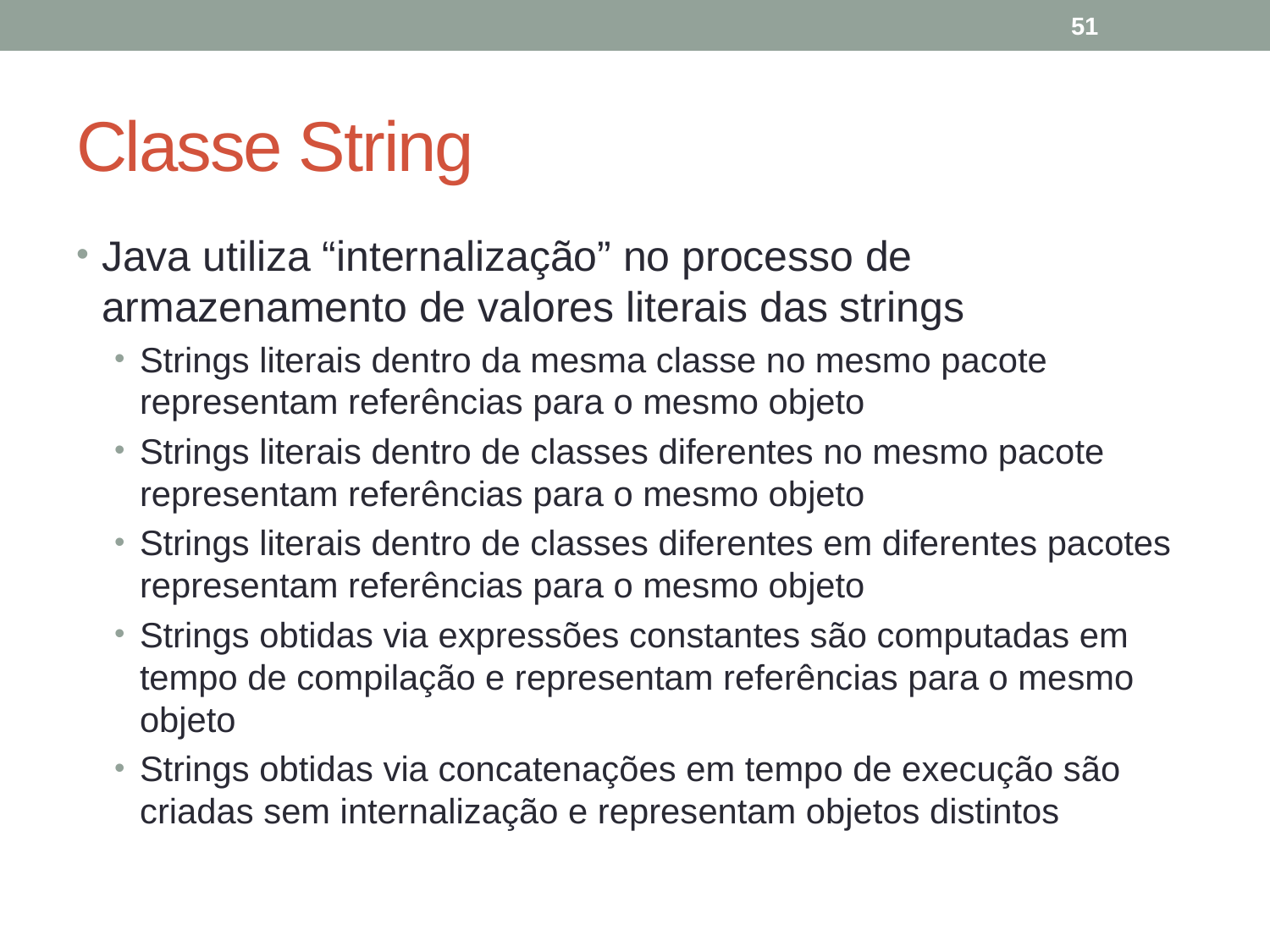

51
# Classe String
Java utiliza “internalização” no processo de armazenamento de valores literais das strings
Strings literais dentro da mesma classe no mesmo pacote representam referências para o mesmo objeto
Strings literais dentro de classes diferentes no mesmo pacote representam referências para o mesmo objeto
Strings literais dentro de classes diferentes em diferentes pacotes representam referências para o mesmo objeto
Strings obtidas via expressões constantes são computadas em tempo de compilação e representam referências para o mesmo objeto
Strings obtidas via concatenações em tempo de execução são criadas sem internalização e representam objetos distintos